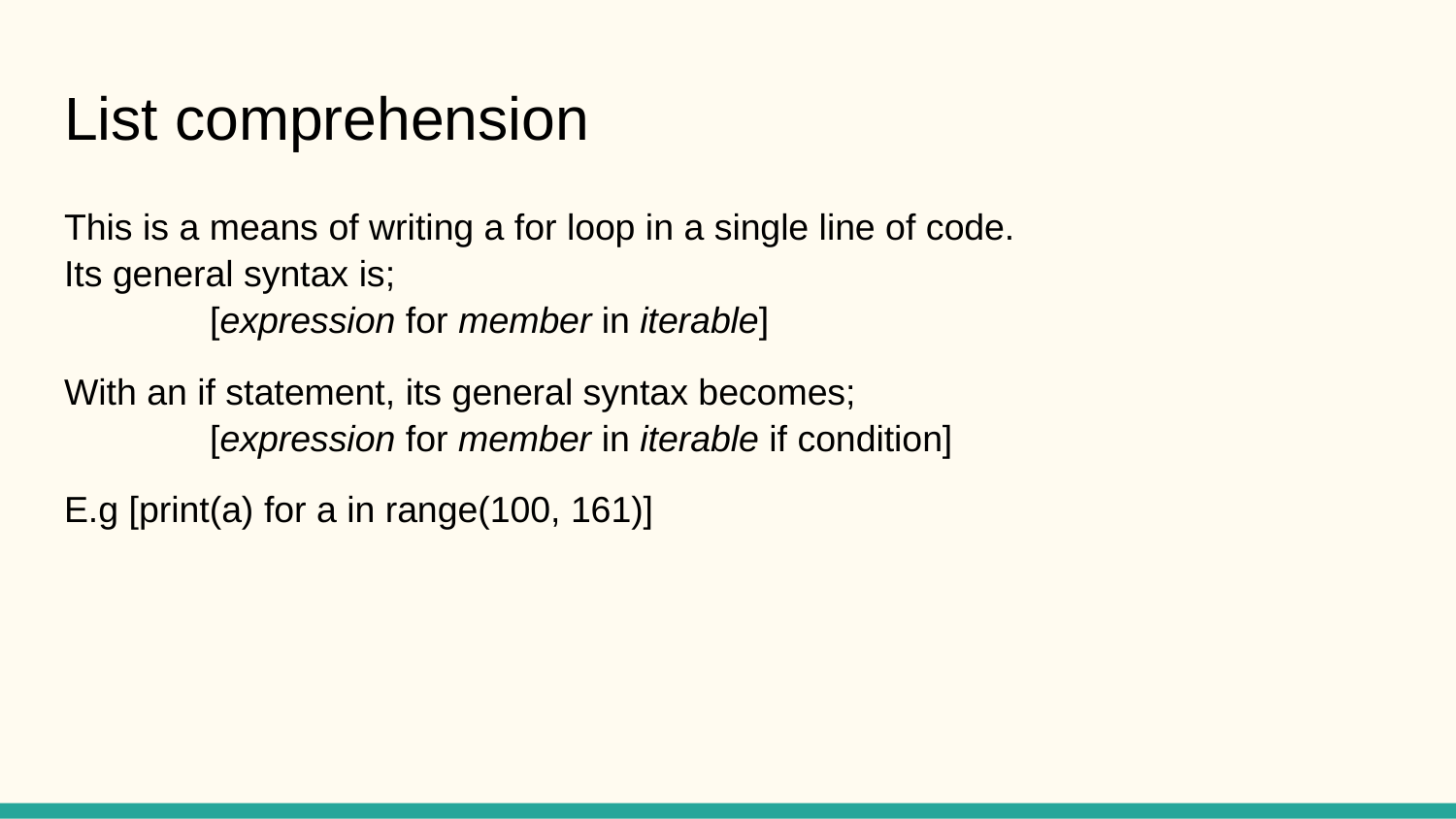

# List comprehension
This is a means of writing a for loop in a single line of code.
Its general syntax is;
	[expression for member in iterable]
With an if statement, its general syntax becomes;
	[expression for member in iterable if condition]
E.g [print(a) for a in range(100, 161)]